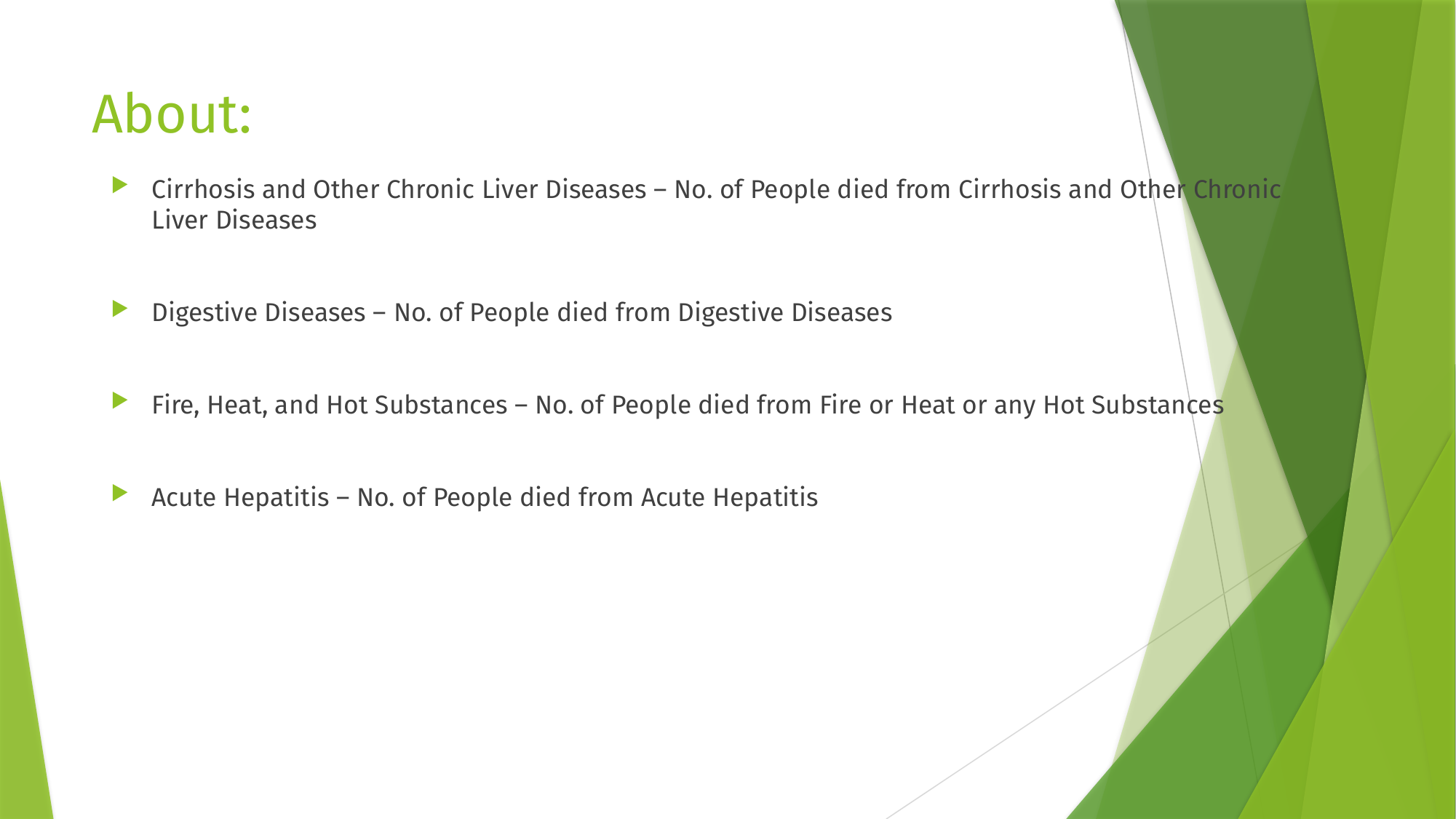

# About:
Cirrhosis and Other Chronic Liver Diseases – No. of People died from Cirrhosis and Other Chronic Liver Diseases

Digestive Diseases – No. of People died from Digestive Diseases

Fire, Heat, and Hot Substances – No. of People died from Fire or Heat or any Hot Substances

Acute Hepatitis – No. of People died from Acute Hepatitis